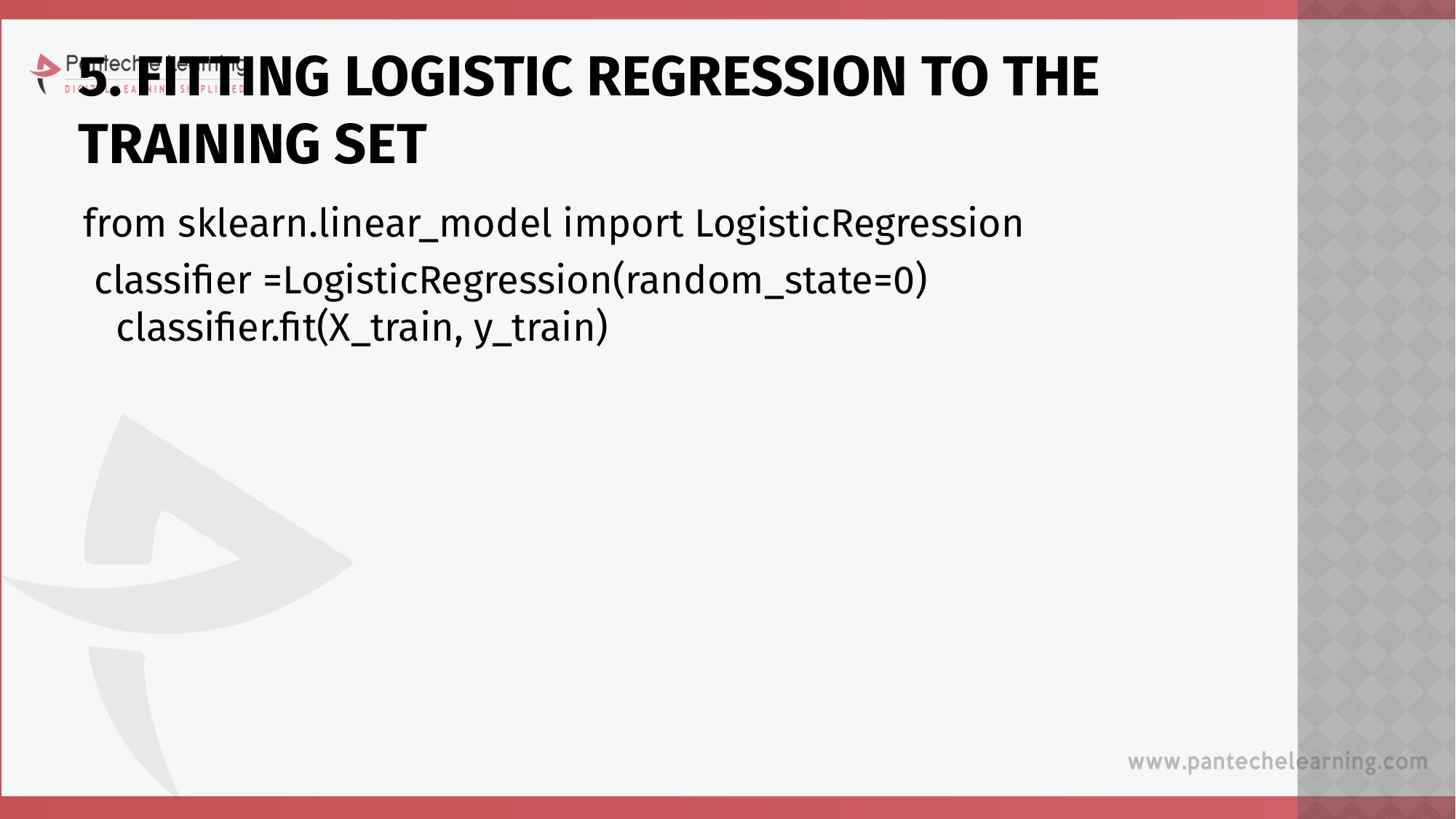

# 5. Fitting Logistic Regression to the Training Set
from sklearn.linear_model import LogisticRegression
 classifier =LogisticRegression(random_state=0) classifier.fit(X_train, y_train)